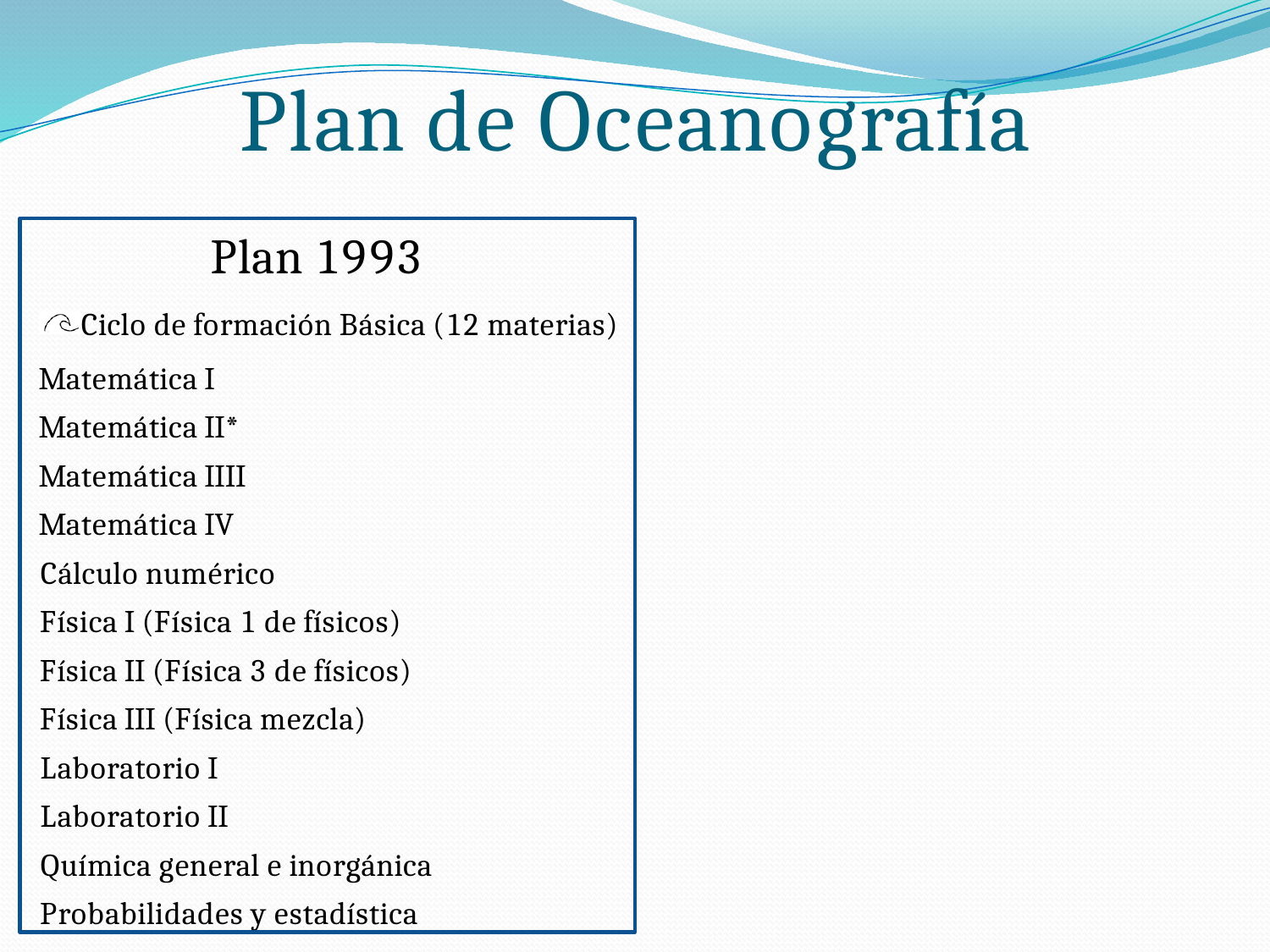

Plan de Oceanografía

Plan 1993
Ciclo de formación Básica (12 materias)
Matemática I
Matemática II*
Matemática IIII
Matemática IV
Cálculo numérico
Física I (Física 1 de físicos)
Física II (Física 3 de físicos)
Física III (Física mezcla)
Laboratorio I
Laboratorio II
Química general e inorgánica
Probabilidades y estadística